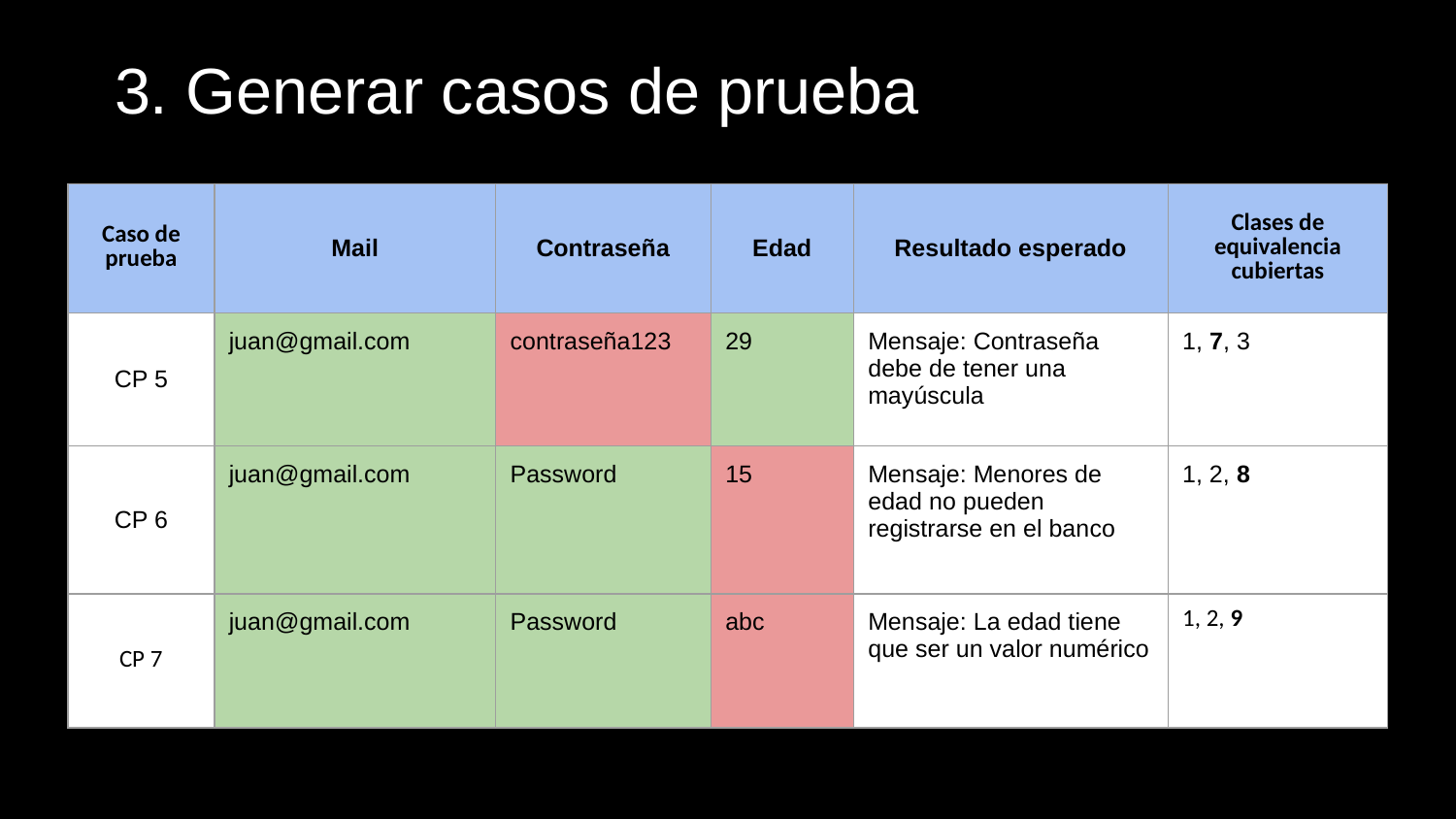

# 3. Generar casos de prueba
| Caso de prueba | Mail | Contraseña | Edad | Resultado esperado | Clases de equivalencia cubiertas |
| --- | --- | --- | --- | --- | --- |
| CP 5 | juan@gmail.com | contraseña123 | 29 | Mensaje: Contraseña debe de tener una mayúscula | 1, 7, 3 |
| CP 6 | juan@gmail.com | Password | 15 | Mensaje: Menores de edad no pueden registrarse en el banco | 1, 2, 8 |
| CP 7 | juan@gmail.com | Password | abc | Mensaje: La edad tiene que ser un valor numérico | 1, 2, 9 |